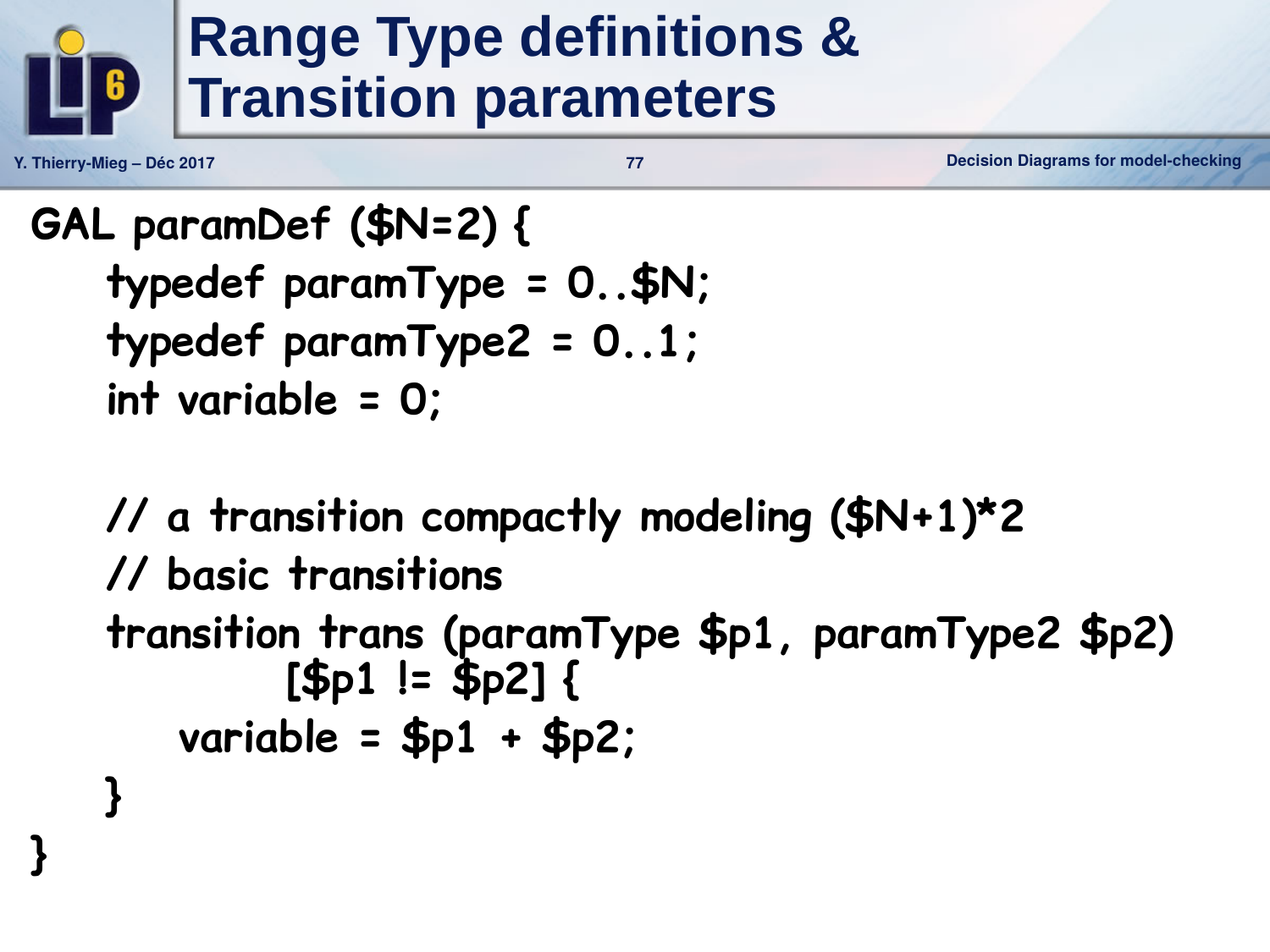

# Range Type definitions & Transition parameters
GAL paramDef ($N=2) {
    typedef paramType = 0..$N;
    typedef paramType2 = 0..1;
    int variable = 0;

    // a transition compactly modeling ($N+1)*2
    // basic transitions
    transition trans (paramType $p1, paramType2 $p2) 		[$p1 != $p2] {
        variable = $p1 + $p2;
    }
}